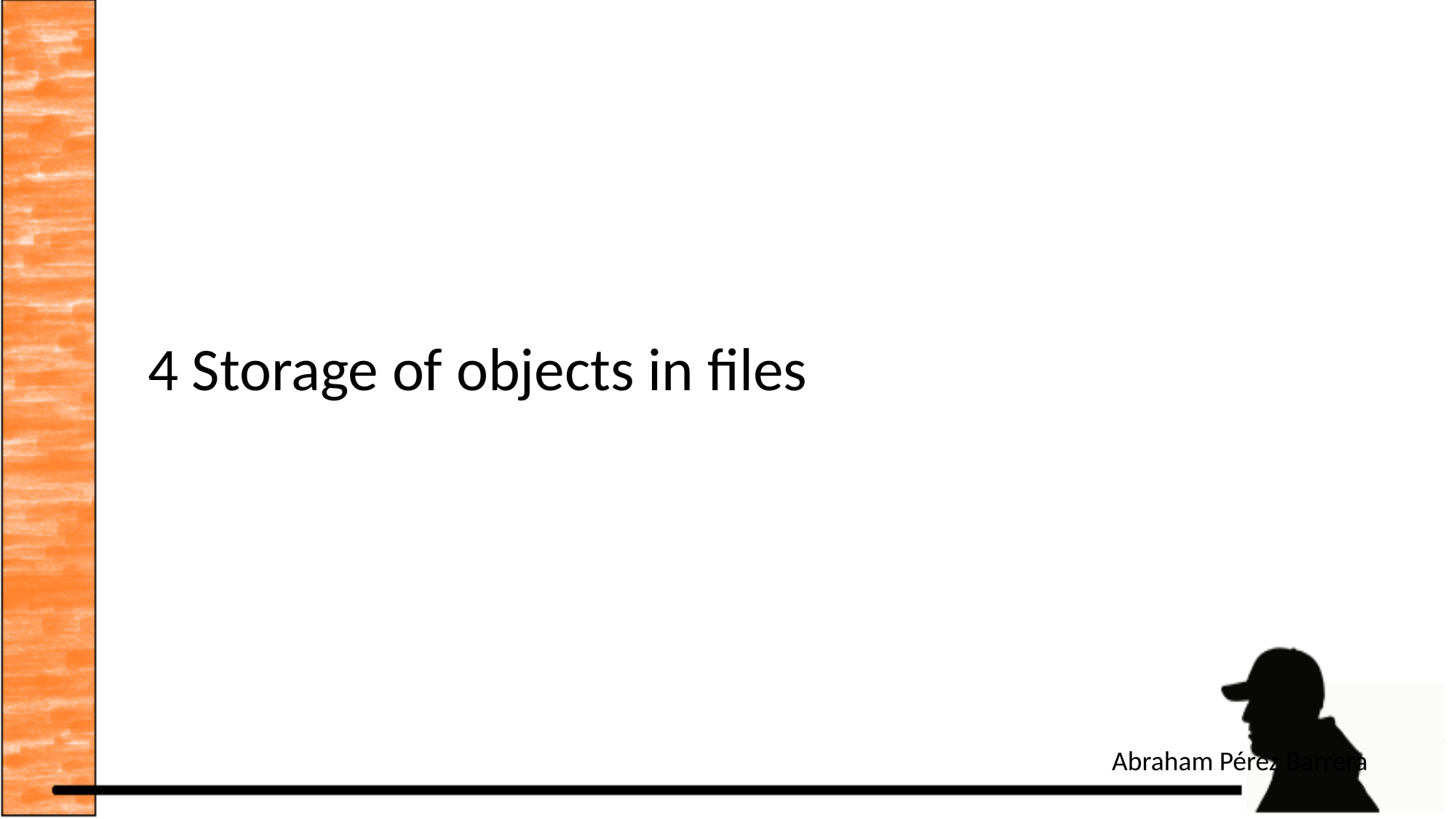

# 4 Storage of objects in files